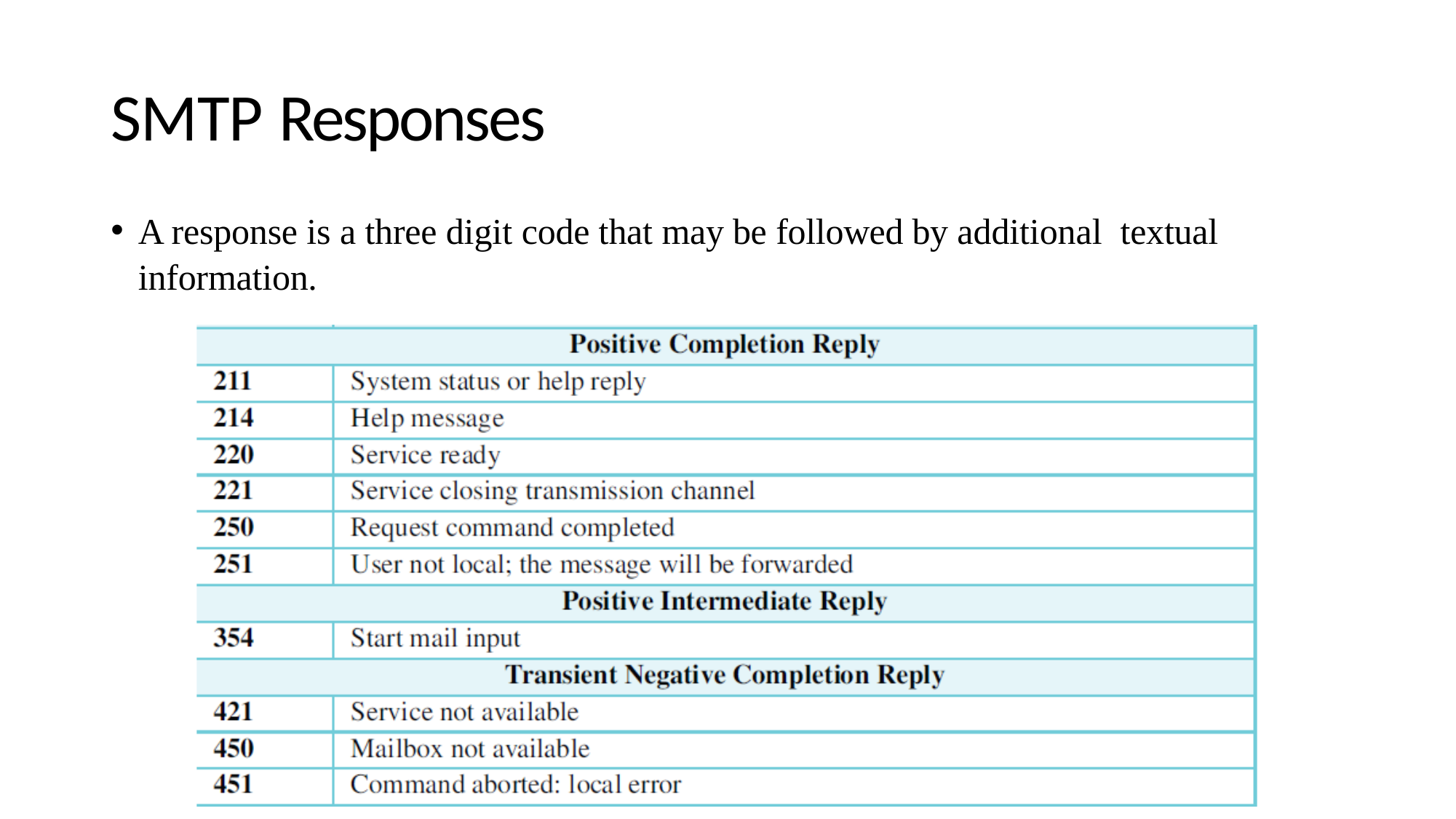

# SMTP Responses
A response is a three digit code that may be followed by additional  textual information.